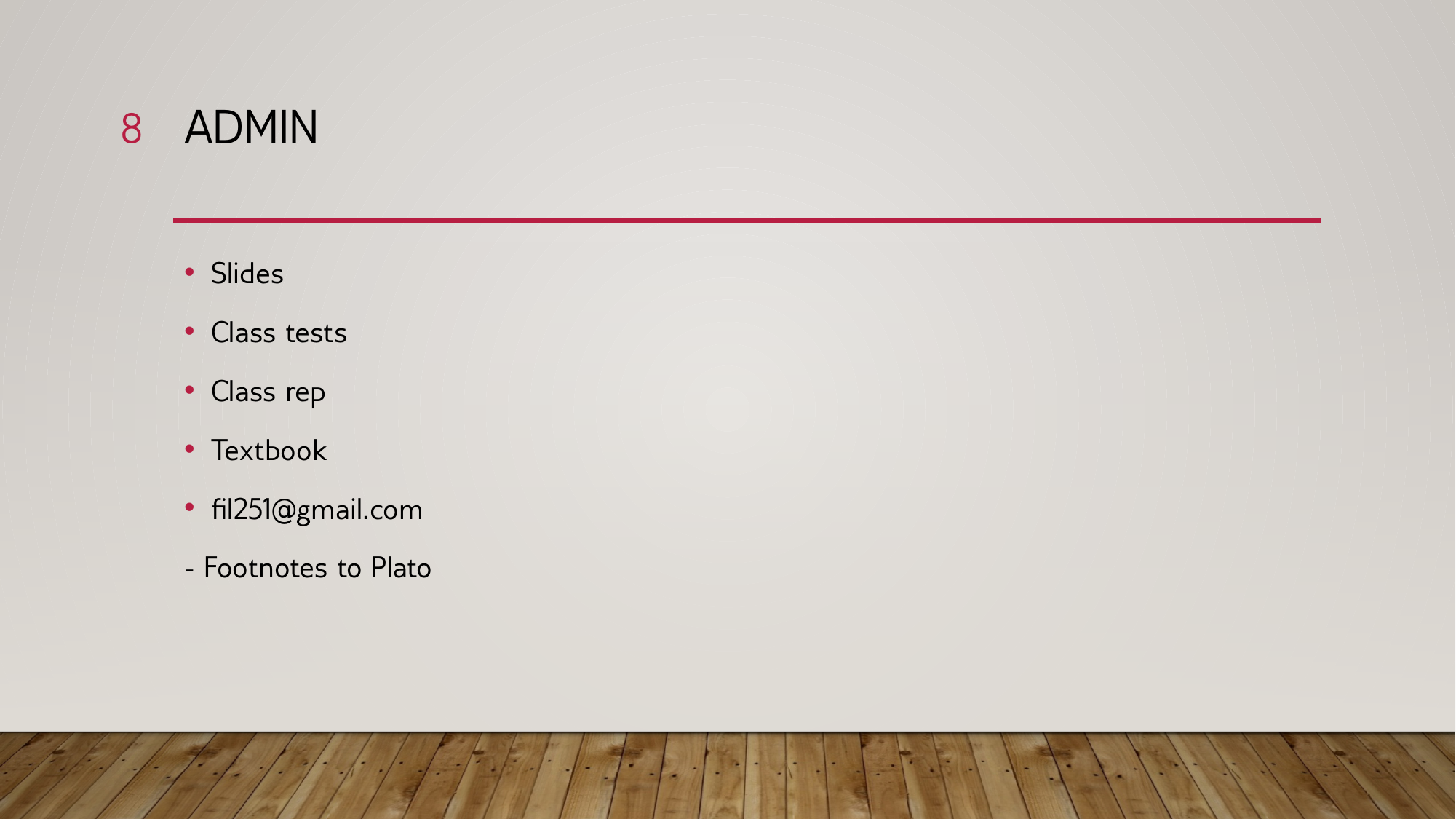

8
# admin
Slides
Class tests
Class rep
Textbook
fil251@gmail.com
- Footnotes to Plato